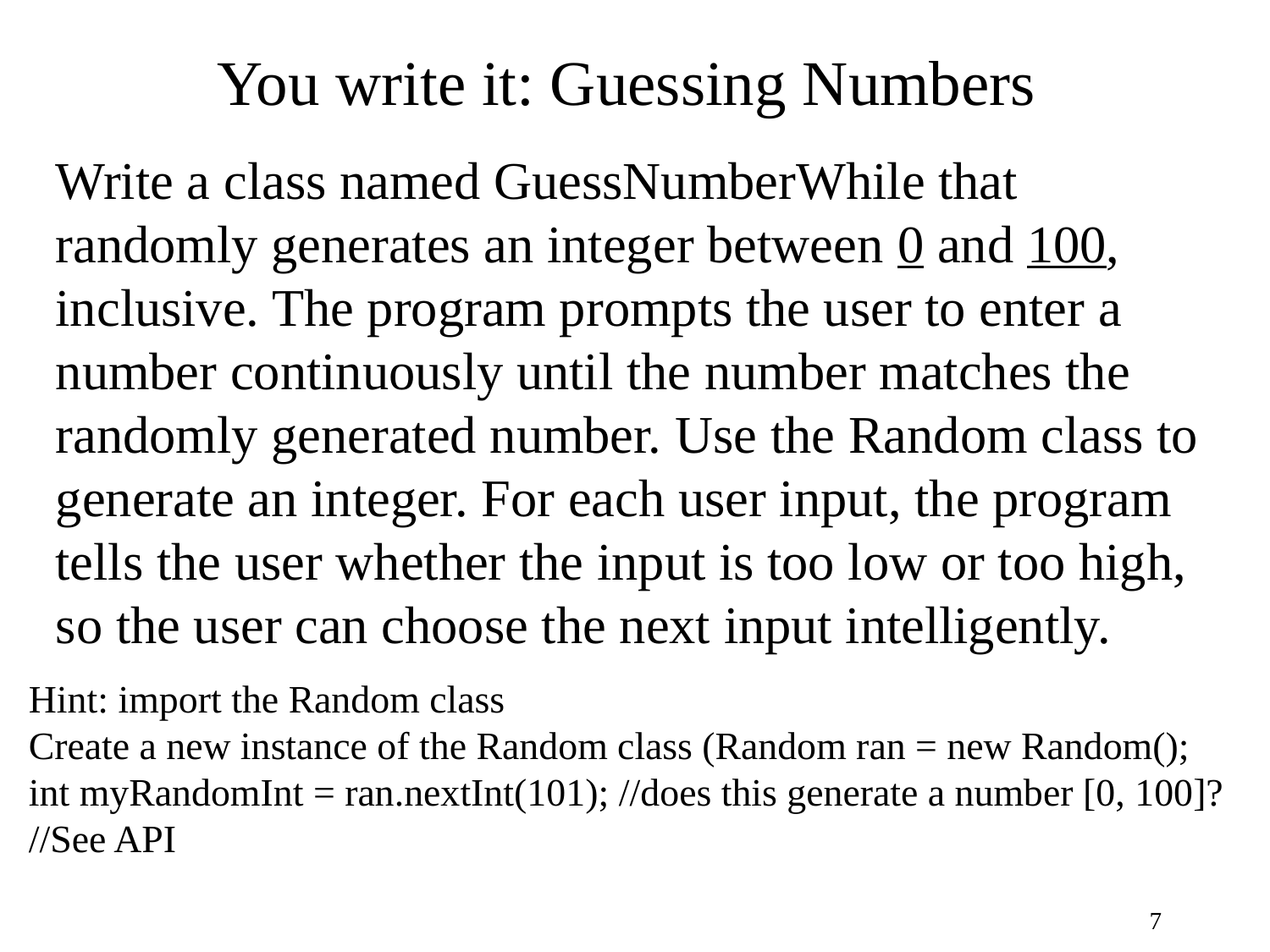

# You write it: Guessing Numbers
Write a class named GuessNumberWhile that randomly generates an integer between 0 and 100, inclusive. The program prompts the user to enter a number continuously until the number matches the randomly generated number. Use the Random class to generate an integer. For each user input, the program tells the user whether the input is too low or too high, so the user can choose the next input intelligently.
Hint: import the Random class
Create a new instance of the Random class (Random ran = new Random();
int myRandomInt = ran.nextInt(101); //does this generate a number [0, 100]?
//See API
7